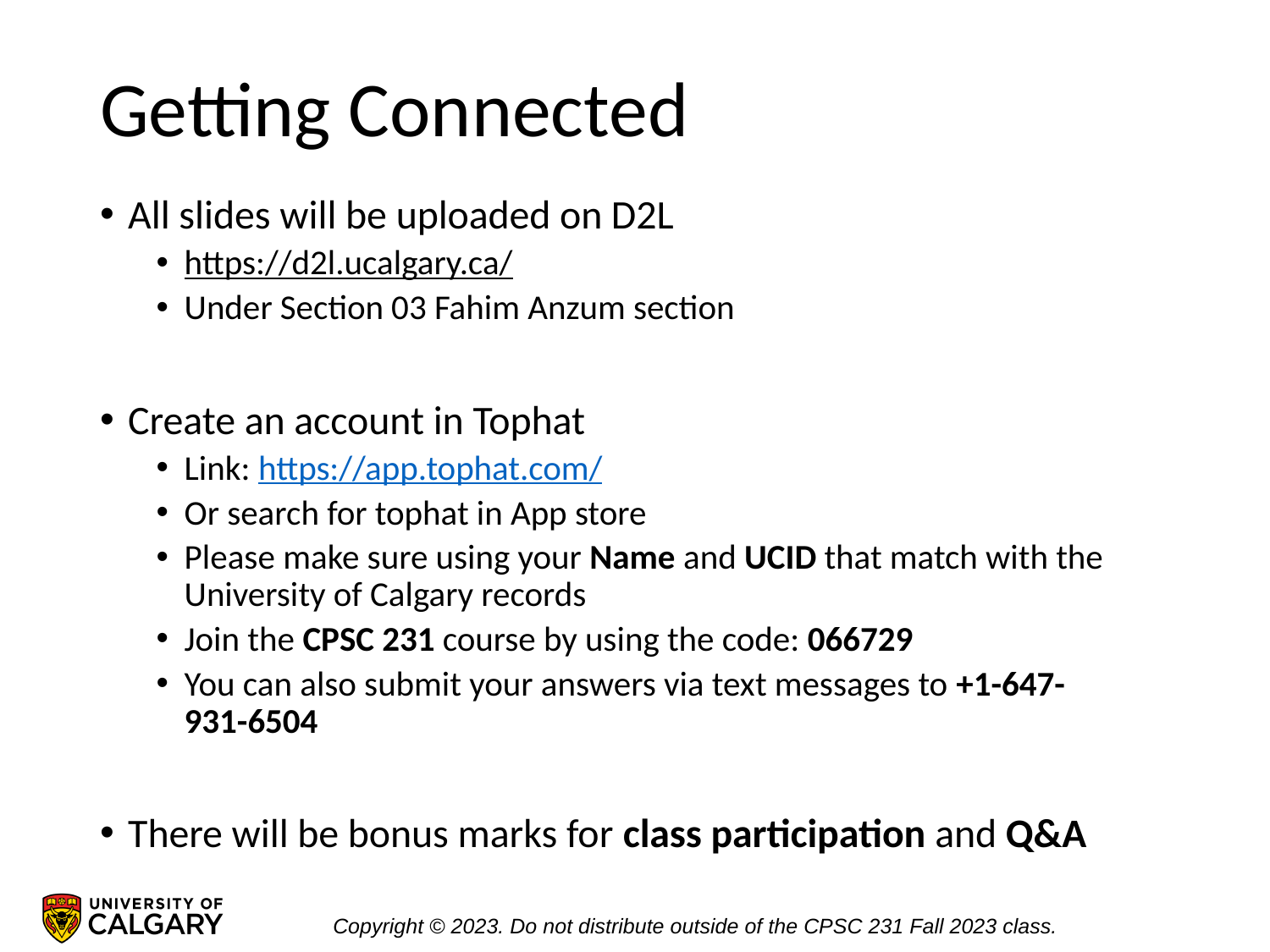

# Getting Connected
All slides will be uploaded on D2L
https://d2l.ucalgary.ca/
Under Section 03 Fahim Anzum section

Create an account in Tophat
Link: https://app.tophat.com/
Or search for tophat in App store
Please make sure using your Name and UCID that match with the University of Calgary records
Join the CPSC 231 course by using the code: 066729
You can also submit your answers via text messages to +1-647-931-6504

There will be bonus marks for class participation and Q&A